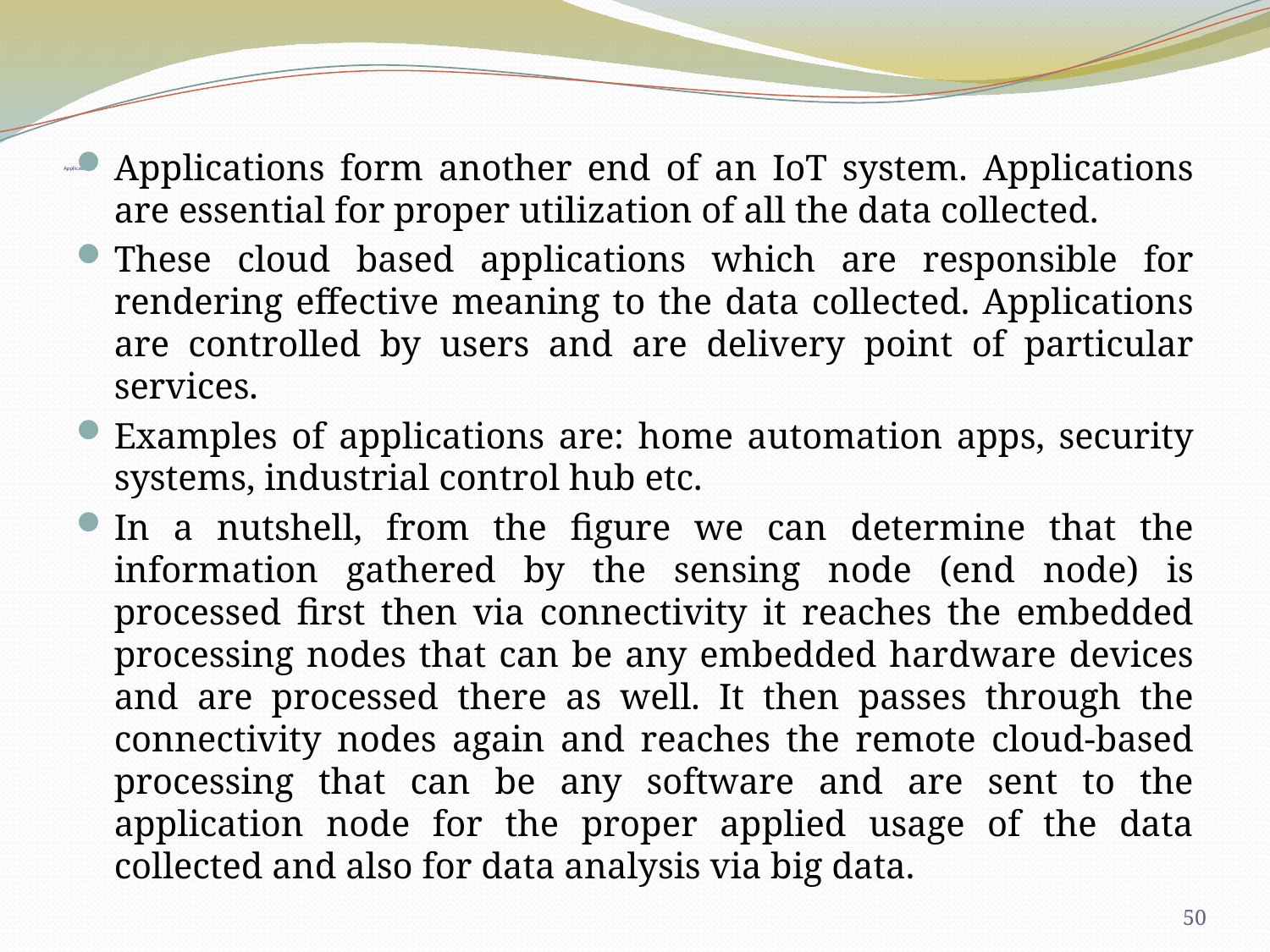

# Applications:
Applications form another end of an IoT system. Applications are essential for proper utilization of all the data collected.
These cloud based applications which are responsible for rendering effective meaning to the data collected. Applications are controlled by users and are delivery point of particular services.
Examples of applications are: home automation apps, security systems, industrial control hub etc.
In a nutshell, from the figure we can determine that the information gathered by the sensing node (end node) is processed first then via connectivity it reaches the embedded processing nodes that can be any embedded hardware devices and are processed there as well. It then passes through the connectivity nodes again and reaches the remote cloud-based processing that can be any software and are sent to the application node for the proper applied usage of the data collected and also for data analysis via big data.

50